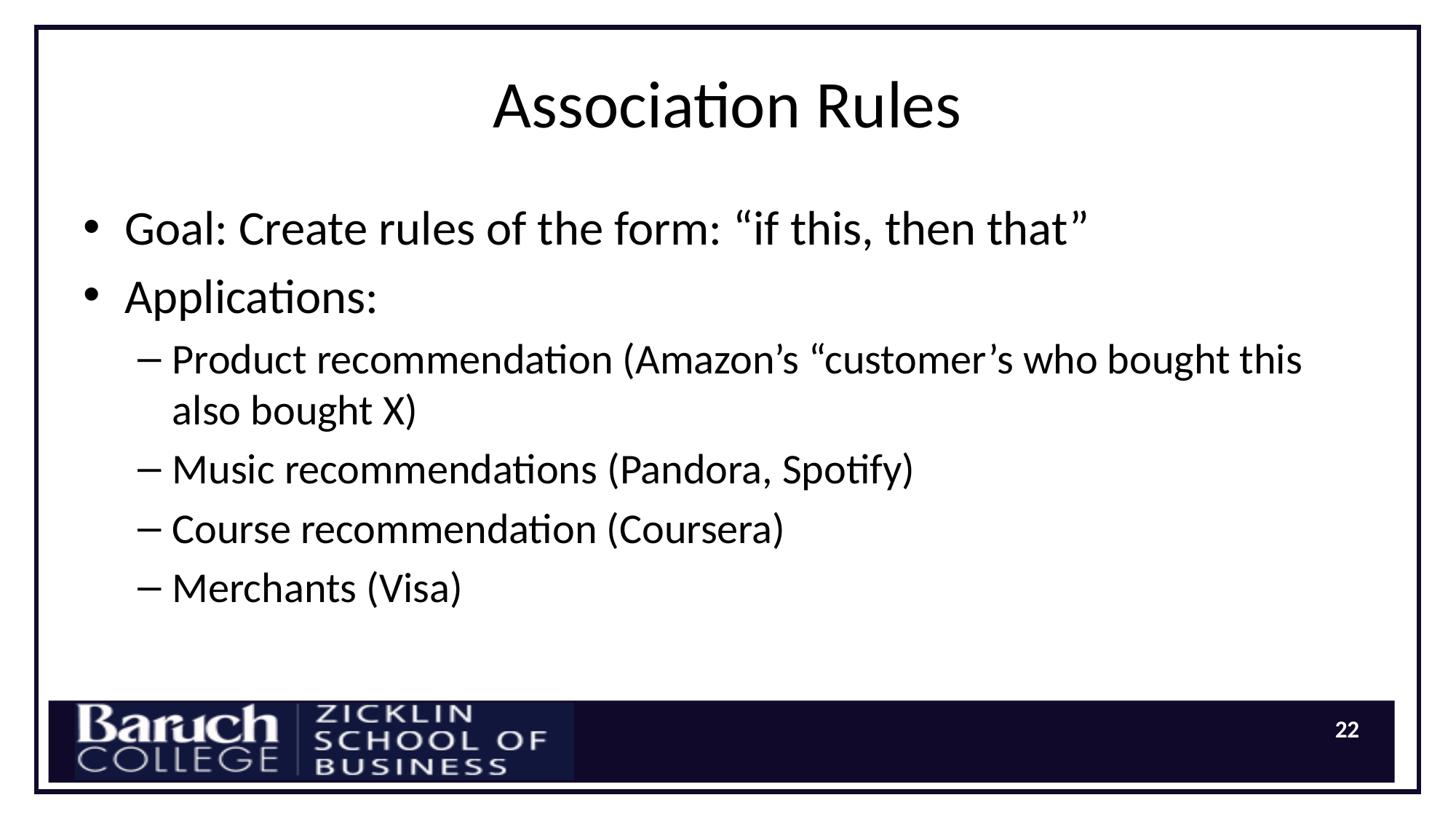

# Association Rules
Goal: Create rules of the form: “if this, then that”
Applications:
Product recommendation (Amazon’s “customer’s who bought this also bought X)
Music recommendations (Pandora, Spotify)
Course recommendation (Coursera)
Merchants (Visa)
22